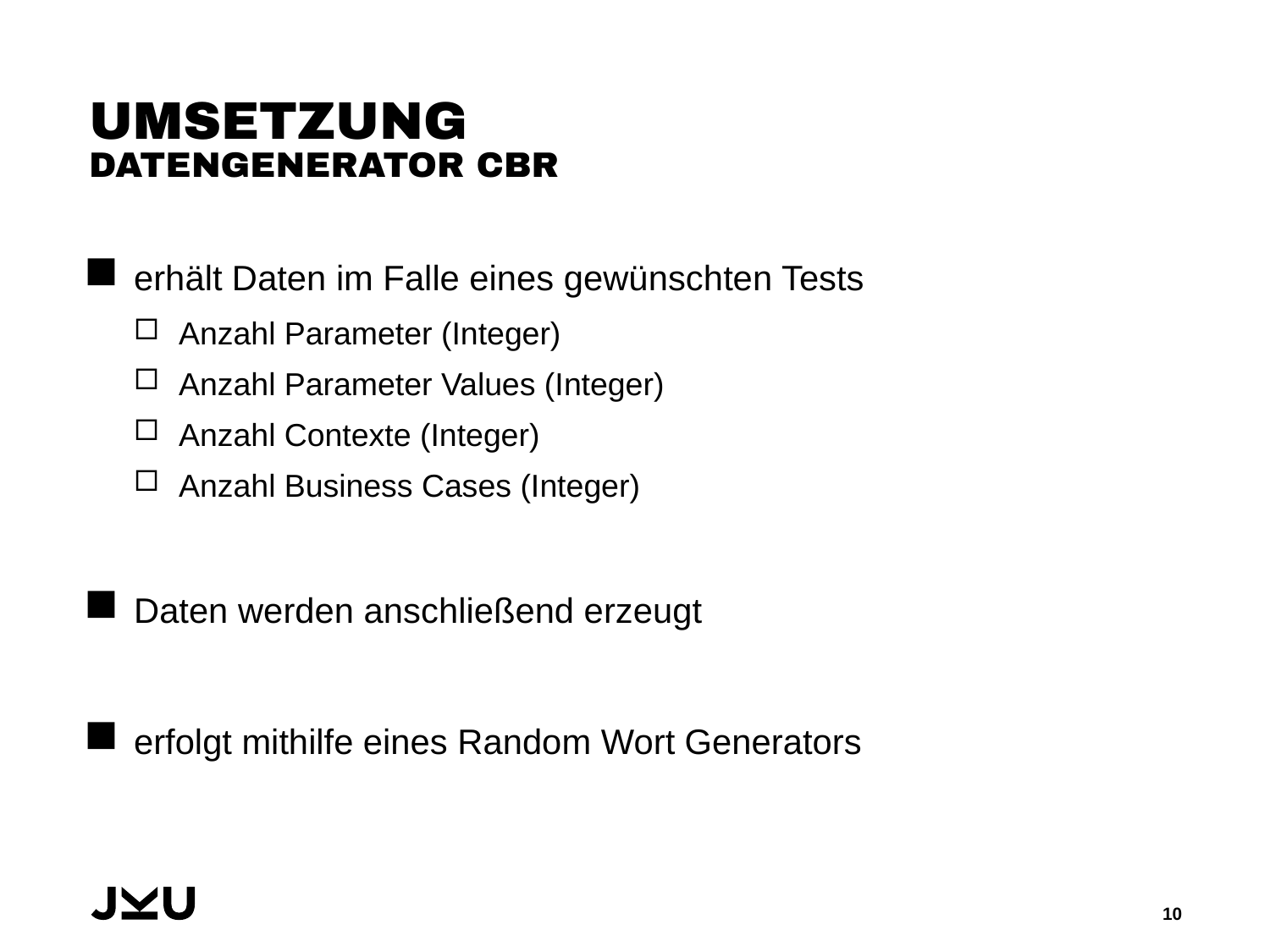

# Umsetzung Datengenerator CBR
erhält Daten im Falle eines gewünschten Tests
Anzahl Parameter (Integer)
Anzahl Parameter Values (Integer)
Anzahl Contexte (Integer)
Anzahl Business Cases (Integer)

Daten werden anschließend erzeugt

erfolgt mithilfe eines Random Wort Generators
10